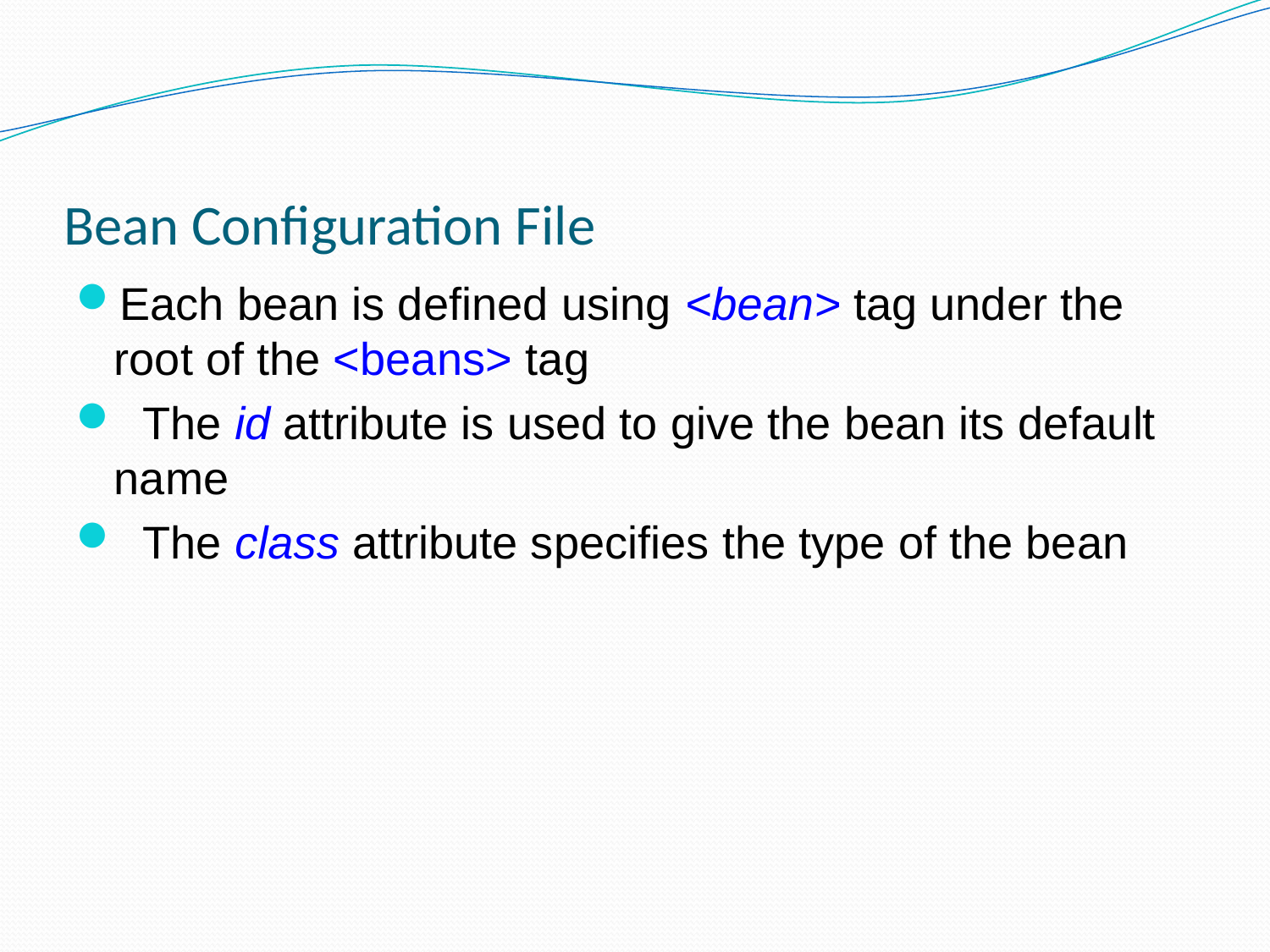

# Bean Configuration File
Each bean is defined using <bean> tag under the root of the <beans> tag
 The id attribute is used to give the bean its default name
 The class attribute specifies the type of the bean